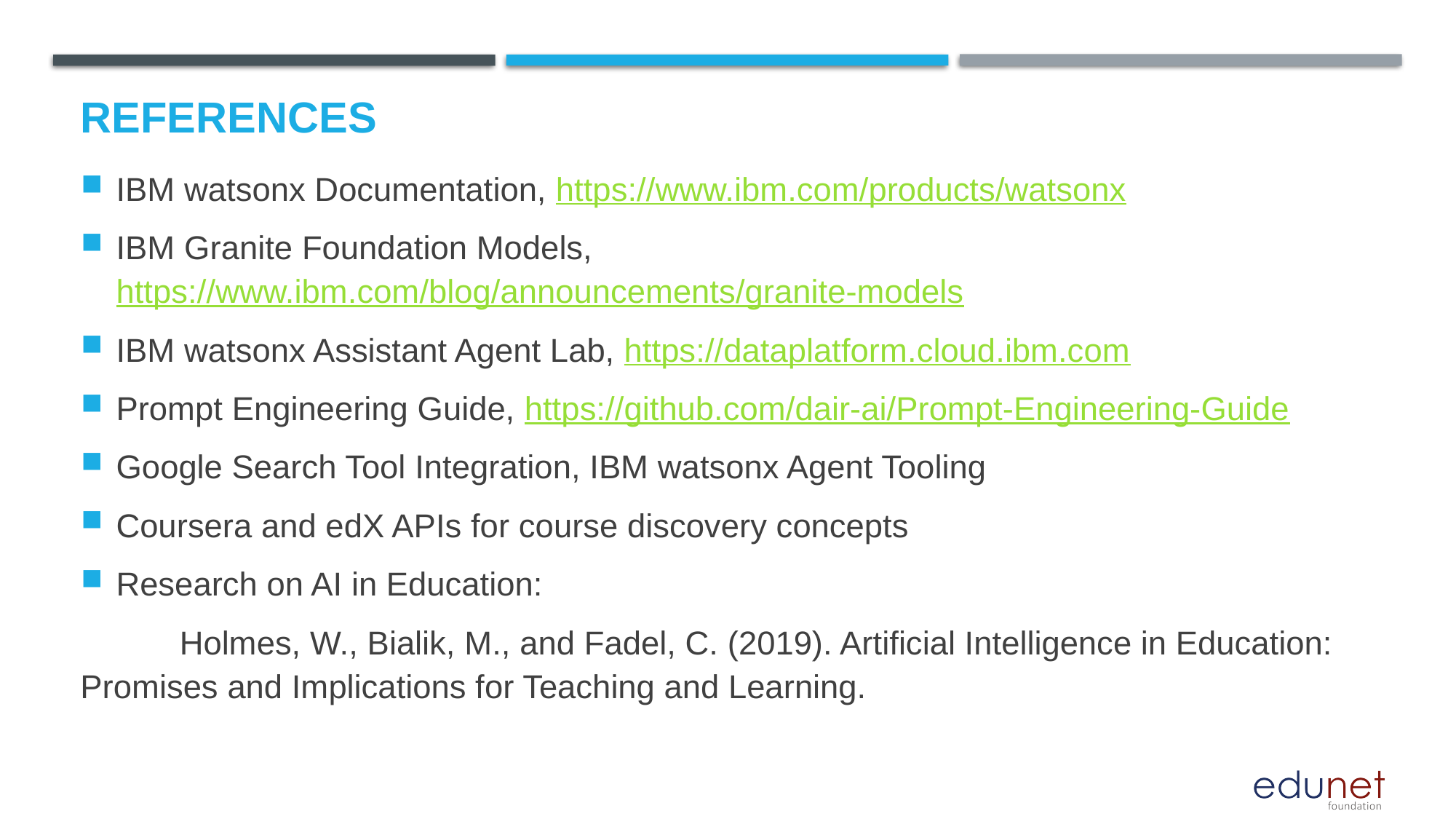

# References
IBM watsonx Documentation, https://www.ibm.com/products/watsonx
IBM Granite Foundation Models, https://www.ibm.com/blog/announcements/granite-models
IBM watsonx Assistant Agent Lab, https://dataplatform.cloud.ibm.com
Prompt Engineering Guide, https://github.com/dair-ai/Prompt-Engineering-Guide
Google Search Tool Integration, IBM watsonx Agent Tooling
Coursera and edX APIs for course discovery concepts
Research on AI in Education:
		Holmes, W., Bialik, M., and Fadel, C. (2019). Artificial Intelligence in Education: 			Promises and Implications for Teaching and Learning.